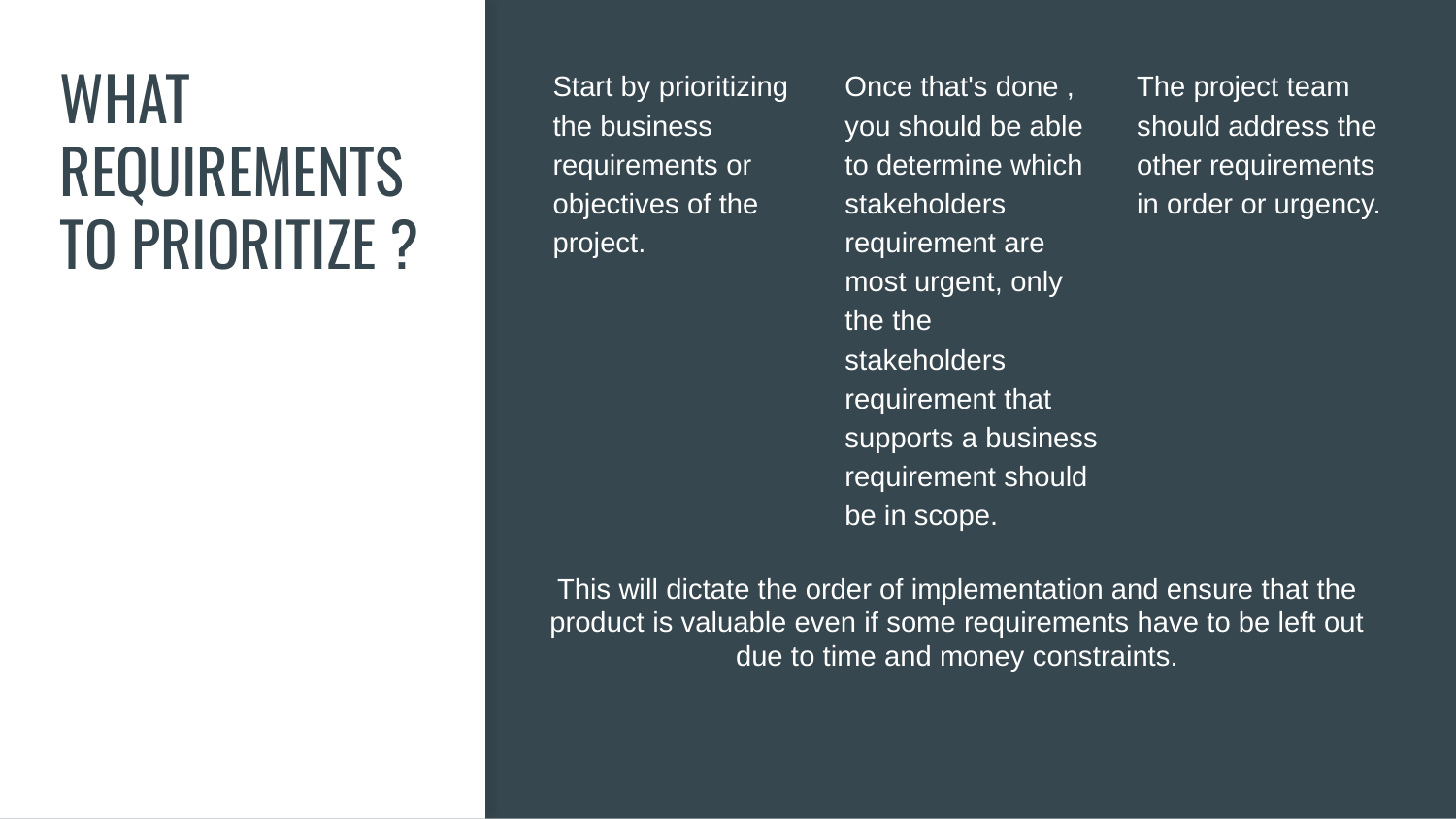

The project team should address the other requirements in order or urgency.
# WHAT REQUIREMENTS TO PRIORITIZE ?
Start by prioritizing the business requirements or objectives of the project.
Once that's done , you should be able to determine which stakeholders requirement are most urgent, only the the stakeholders requirement that supports a business requirement should be in scope.
This will dictate the order of implementation and ensure that the product is valuable even if some requirements have to be left out due to time and money constraints.